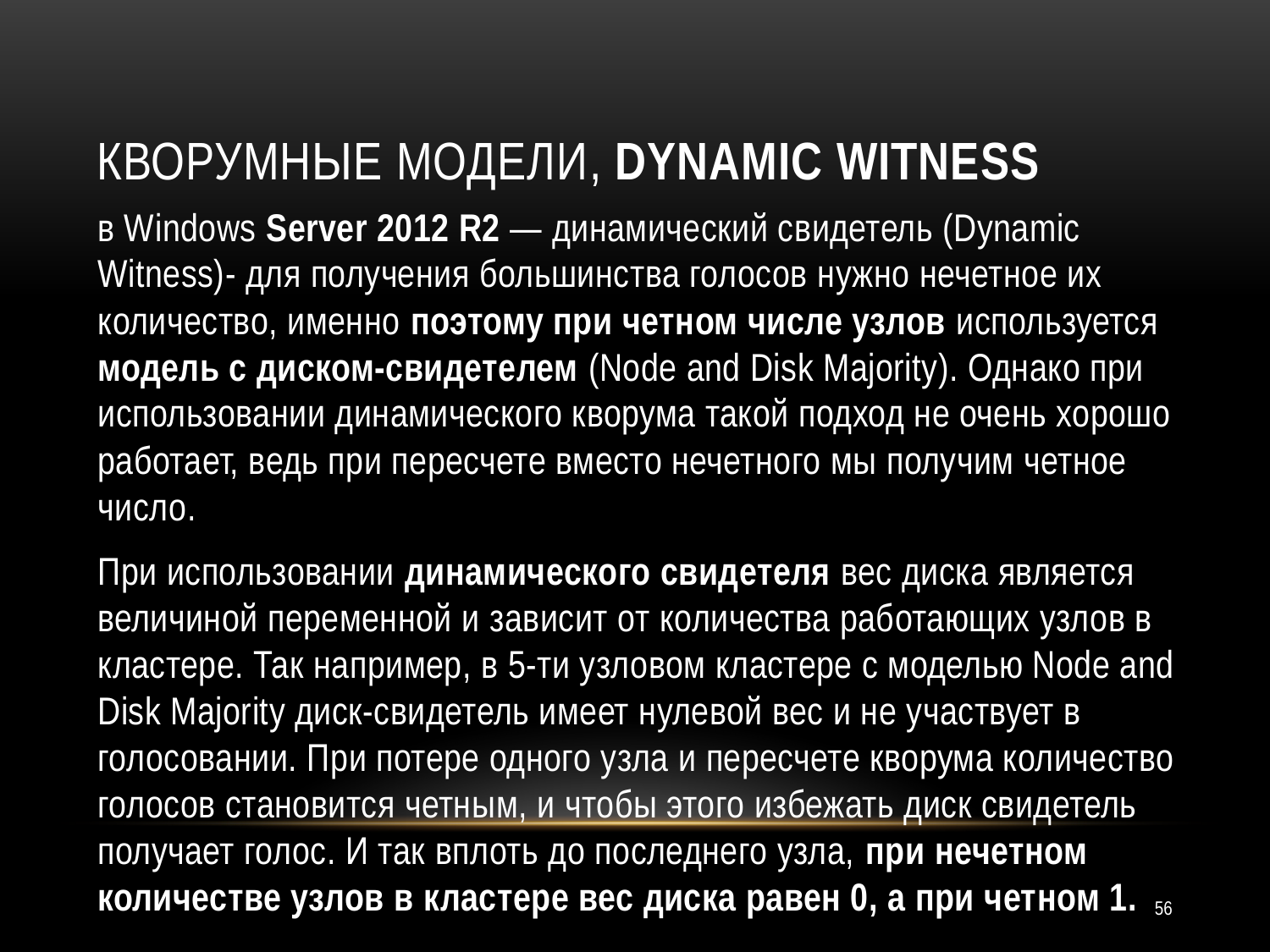

# кворумные модели, Dynamic Witness
в Windows Server 2012 R2 — динамический свидетель (Dynamic Witness)- для получения большинства голосов нужно нечетное их количество, именно поэтому при четном числе узлов используется модель с диском-свидетелем (Node and Disk Majority). Однако при использовании динамического кворума такой подход не очень хорошо работает, ведь при пересчете вместо нечетного мы получим четное число.
При использовании динамического свидетеля вес диска является величиной переменной и зависит от количества работающих узлов в кластере. Так например, в 5-ти узловом кластере с моделью Node and Disk Majority диск-свидетель имеет нулевой вес и не участвует в голосовании. При потере одного узла и пересчете кворума количество голосов становится четным, и чтобы этого избежать диск свидетель получает голос. И так вплоть до последнего узла, при нечетном количестве узлов в кластере вес диска равен 0, а при четном 1.

56